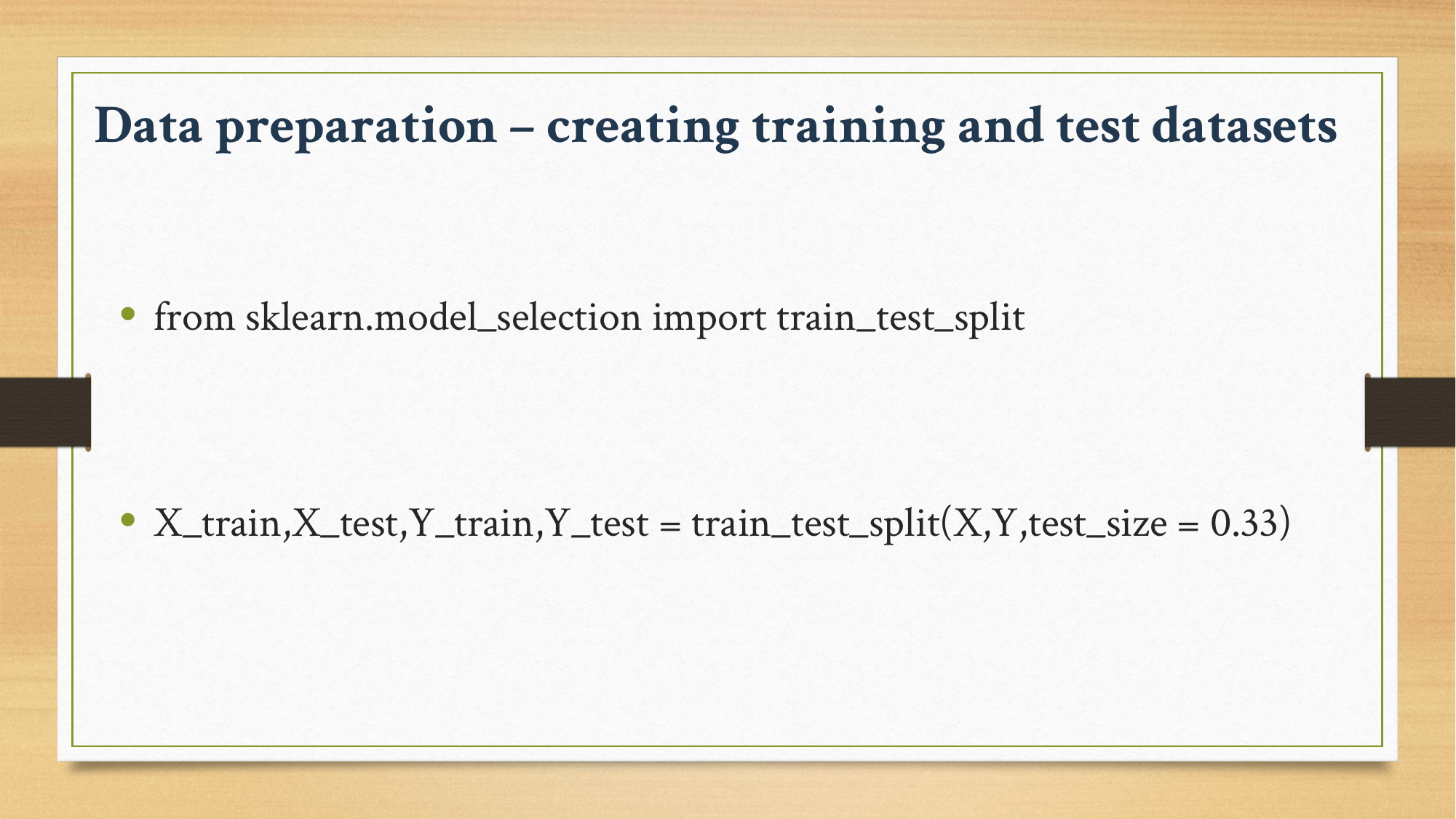

# Data preparation – creating training and test datasets
from sklearn.model_selection import train_test_split

X_train,X_test,Y_train,Y_test = train_test_split(X,Y,test_size = 0.33)